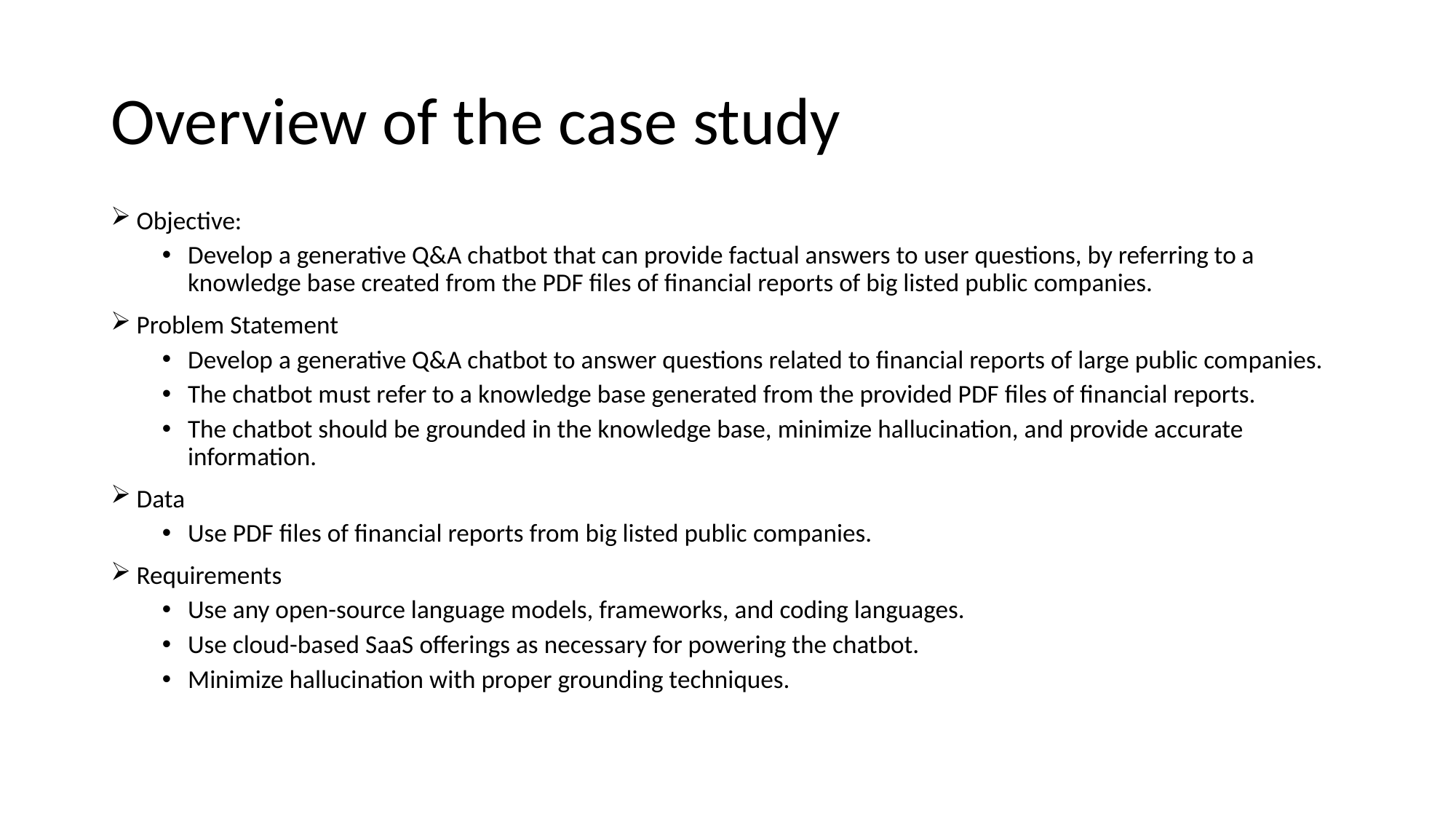

# Overview of the case study
Objective:
Develop a generative Q&A chatbot that can provide factual answers to user questions, by referring to a knowledge base created from the PDF files of financial reports of big listed public companies.
Problem Statement
Develop a generative Q&A chatbot to answer questions related to financial reports of large public companies.
The chatbot must refer to a knowledge base generated from the provided PDF files of financial reports.
The chatbot should be grounded in the knowledge base, minimize hallucination, and provide accurate information.
Data
Use PDF files of financial reports from big listed public companies.
Requirements
Use any open-source language models, frameworks, and coding languages.
Use cloud-based SaaS offerings as necessary for powering the chatbot.
Minimize hallucination with proper grounding techniques.